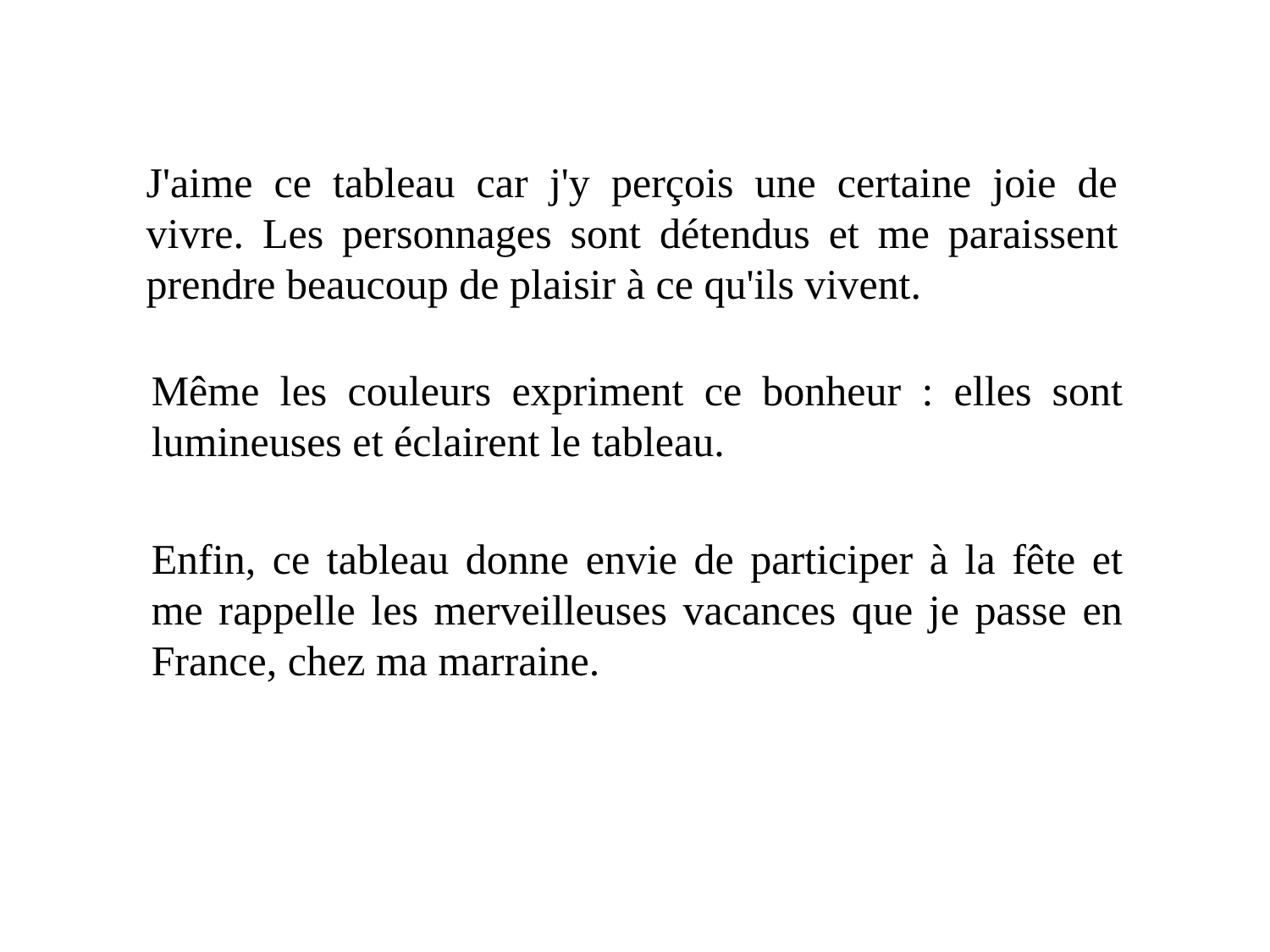

J'aime ce tableau car j'y perçois une certaine joie de vivre. Les personnages sont détendus et me paraissent prendre beaucoup de plaisir à ce qu'ils vivent.
Même les couleurs expriment ce bonheur : elles sont lumineuses et éclairent le tableau.
Enfin, ce tableau donne envie de participer à la fête et me rappelle les merveilleuses vacances que je passe en France, chez ma marraine.